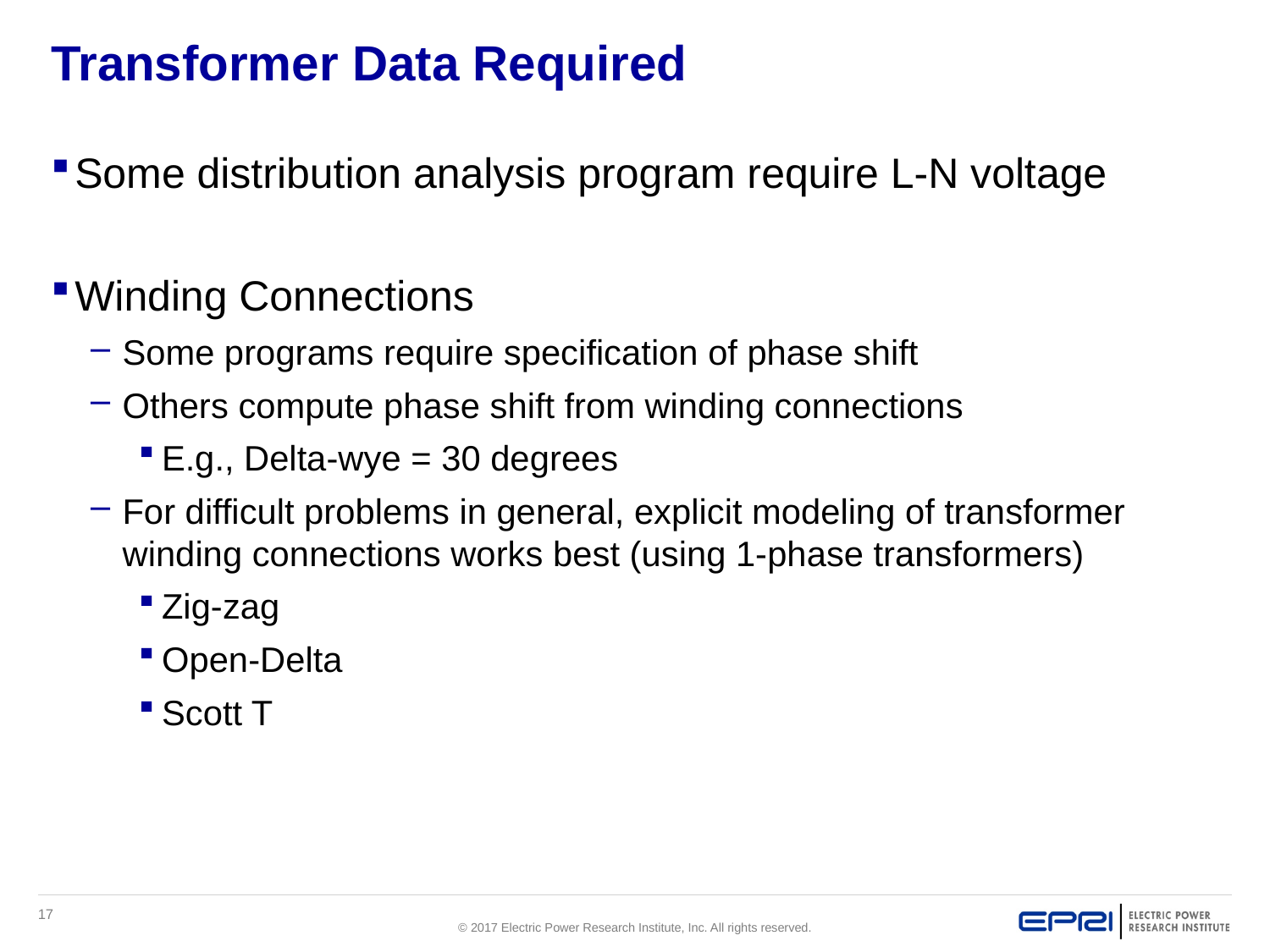

# Transformer Data Required
Some distribution analysis program require L-N voltage

Winding Connections
Some programs require specification of phase shift
Others compute phase shift from winding connections
E.g., Delta-wye = 30 degrees
For difficult problems in general, explicit modeling of transformer winding connections works best (using 1-phase transformers)
Zig-zag
Open-Delta
Scott T